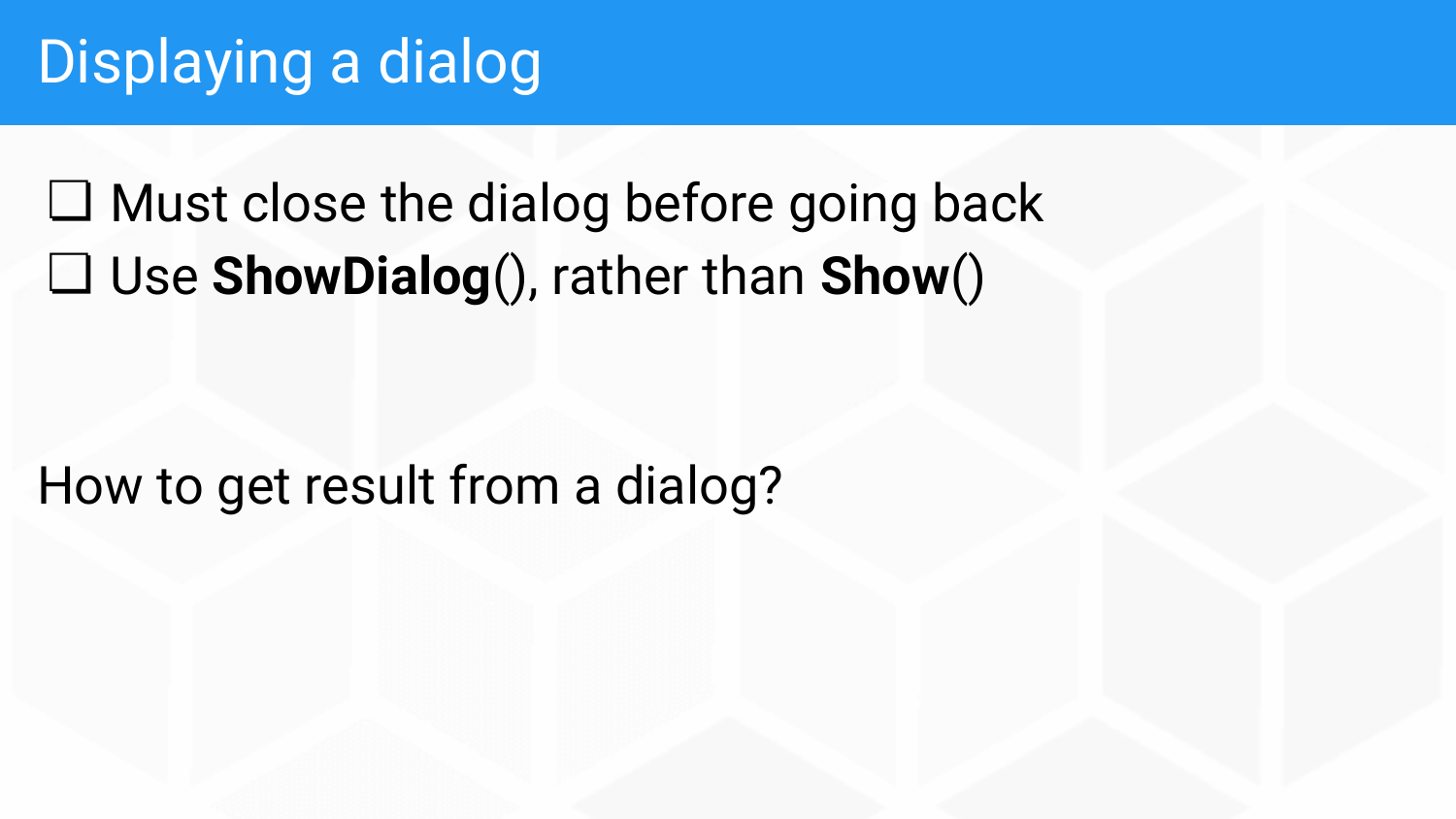

# Displaying a dialog
Must close the dialog before going back
Use ShowDialog(), rather than Show()

How to get result from a dialog?